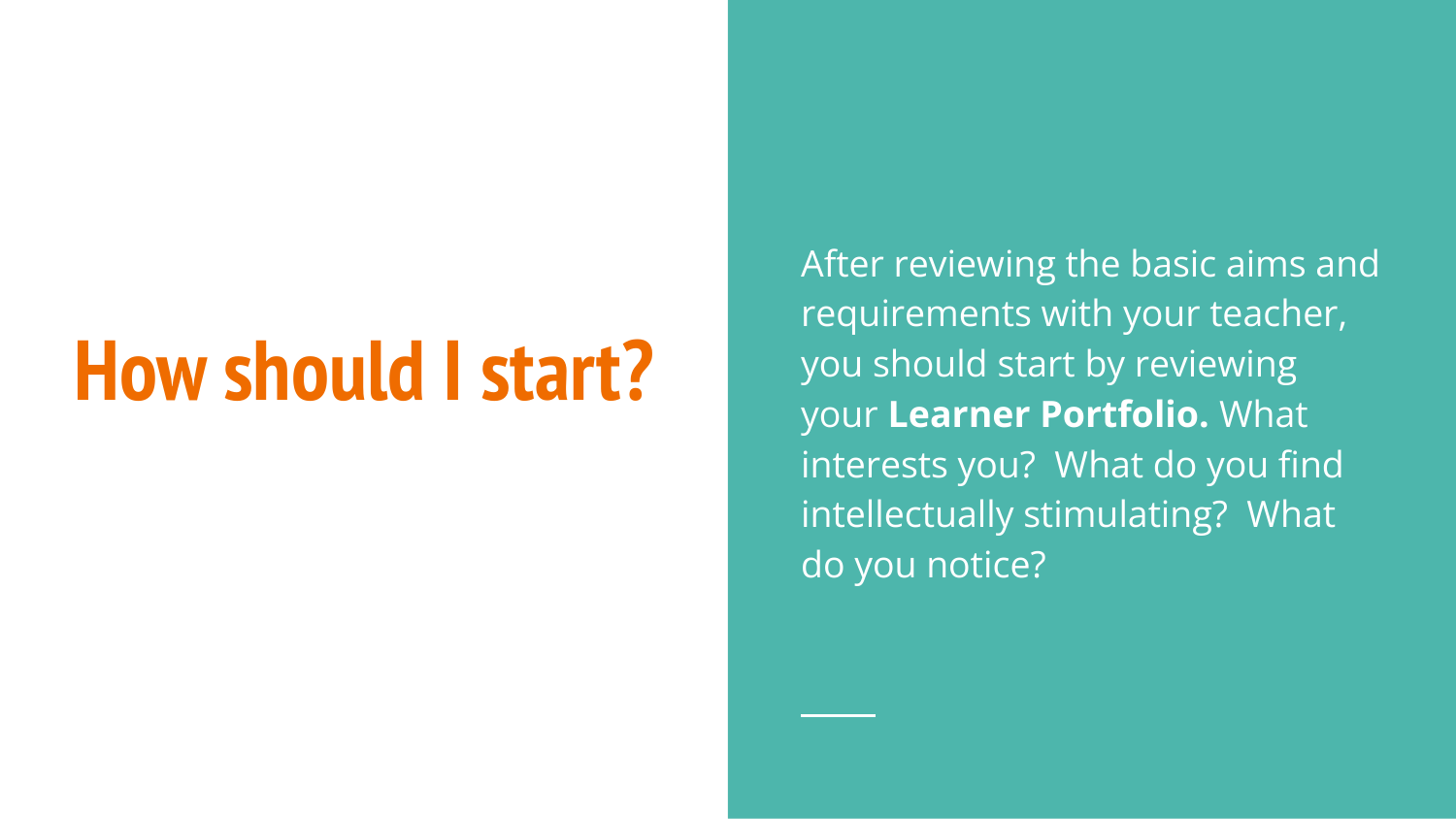

After reviewing the basic aims and requirements with your teacher, you should start by reviewing your Learner Portfolio. What interests you?  What do you find intellectually stimulating?  What do you notice?
# How should I start?